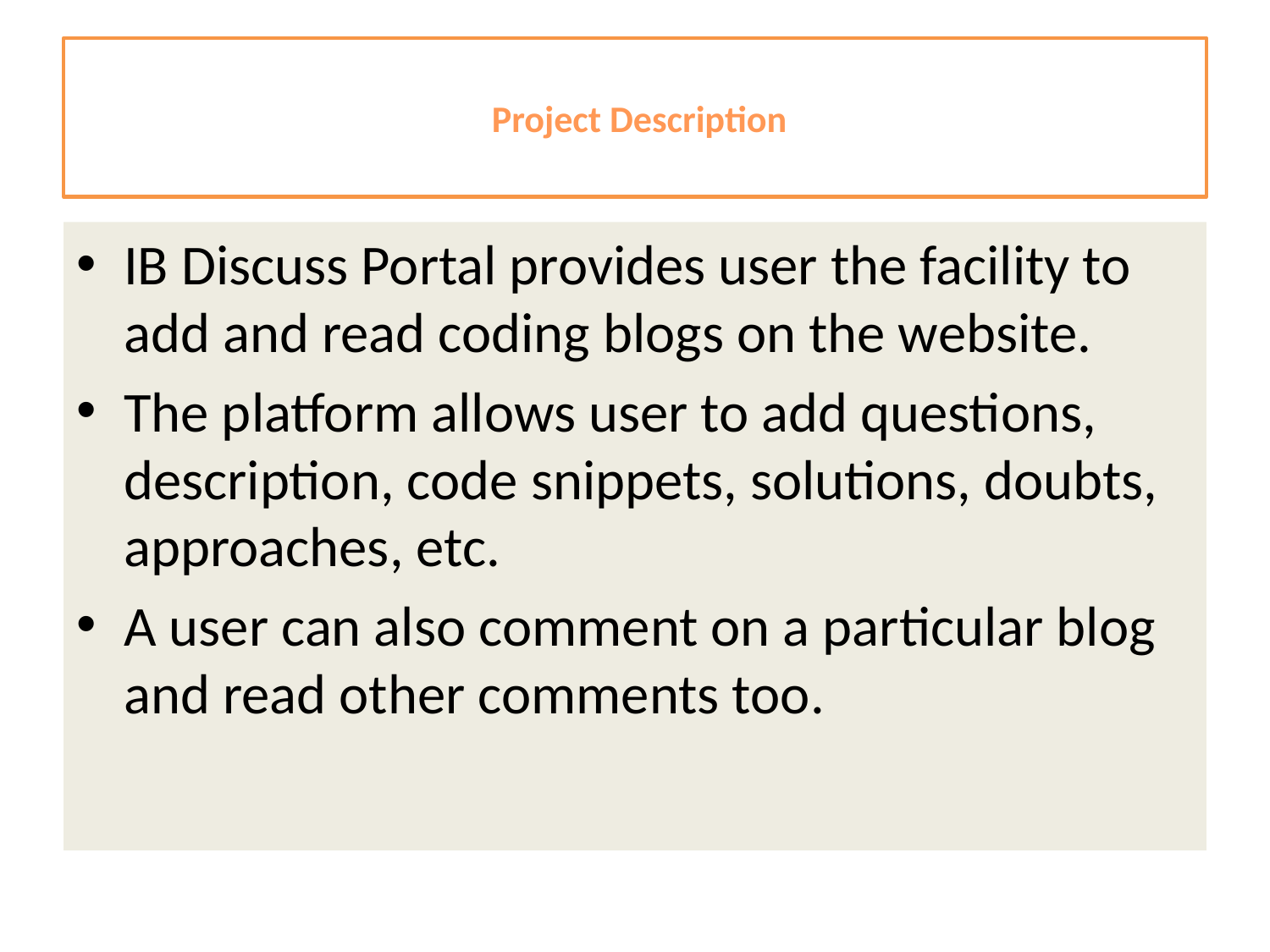

# Project Description
IB Discuss Portal provides user the facility to add and read coding blogs on the website.
The platform allows user to add questions, description, code snippets, solutions, doubts, approaches, etc.
A user can also comment on a particular blog and read other comments too.